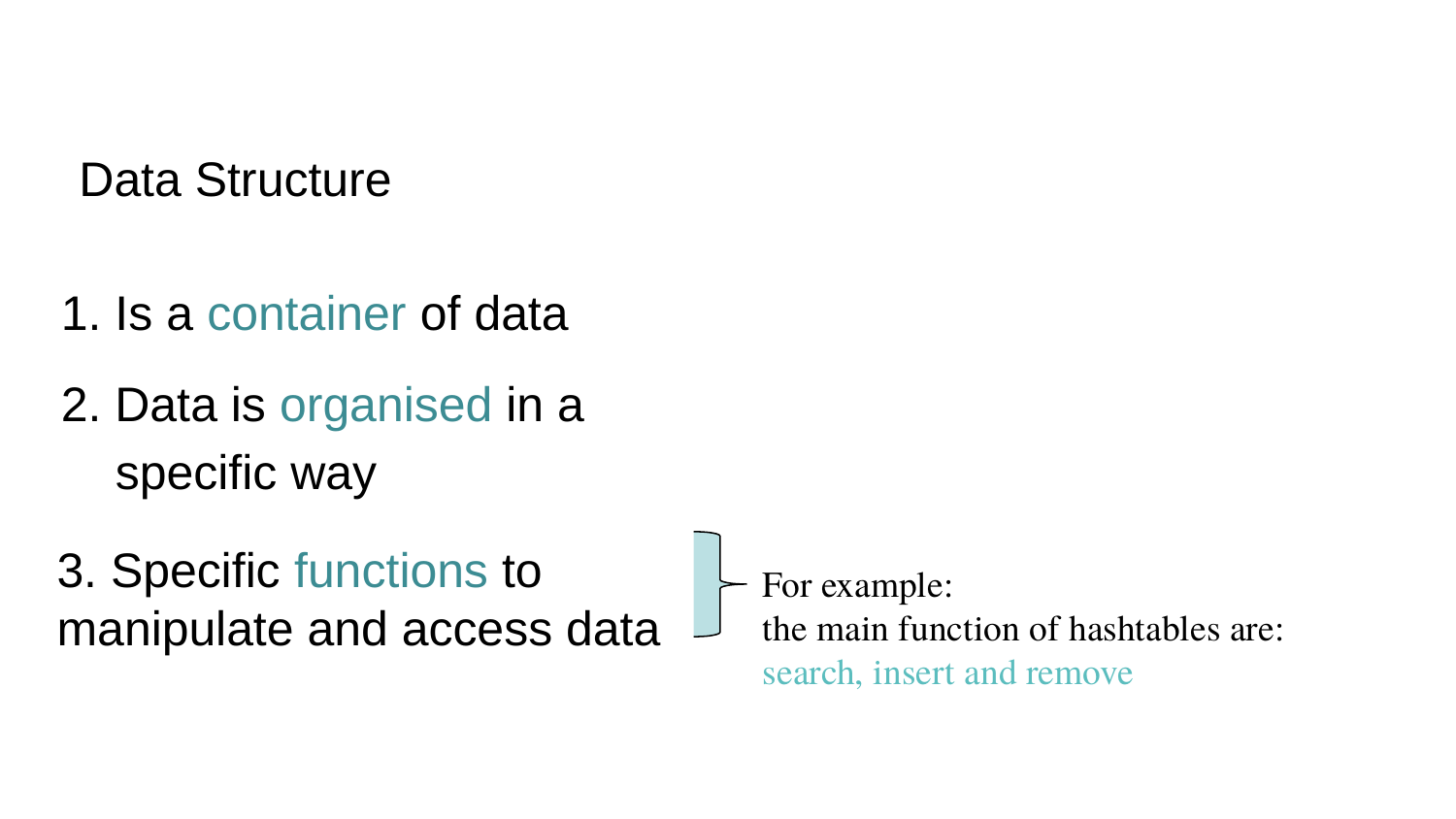

Data Structure

1. Is a container of data

2. Data is organised in a
    specific way

3. Specific functions to manipulate and access data

For example:
the main function of hashtables are:
search, insert and remove